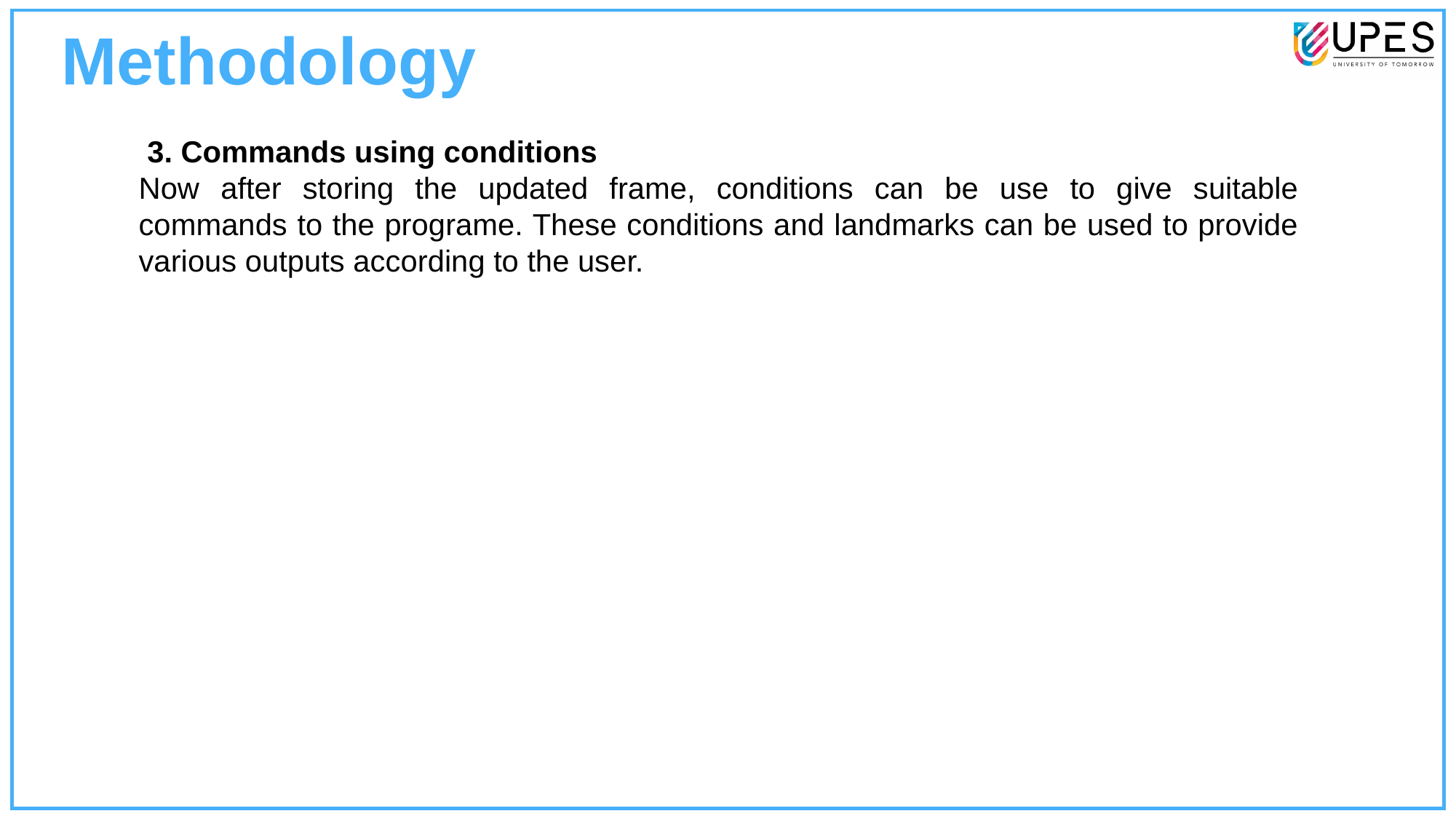

# Methodology

 3. Commands using conditions
Now after storing the updated frame, conditions can be use to give suitable commands to the programe. These conditions and landmarks can be used to provide various outputs according to the user.